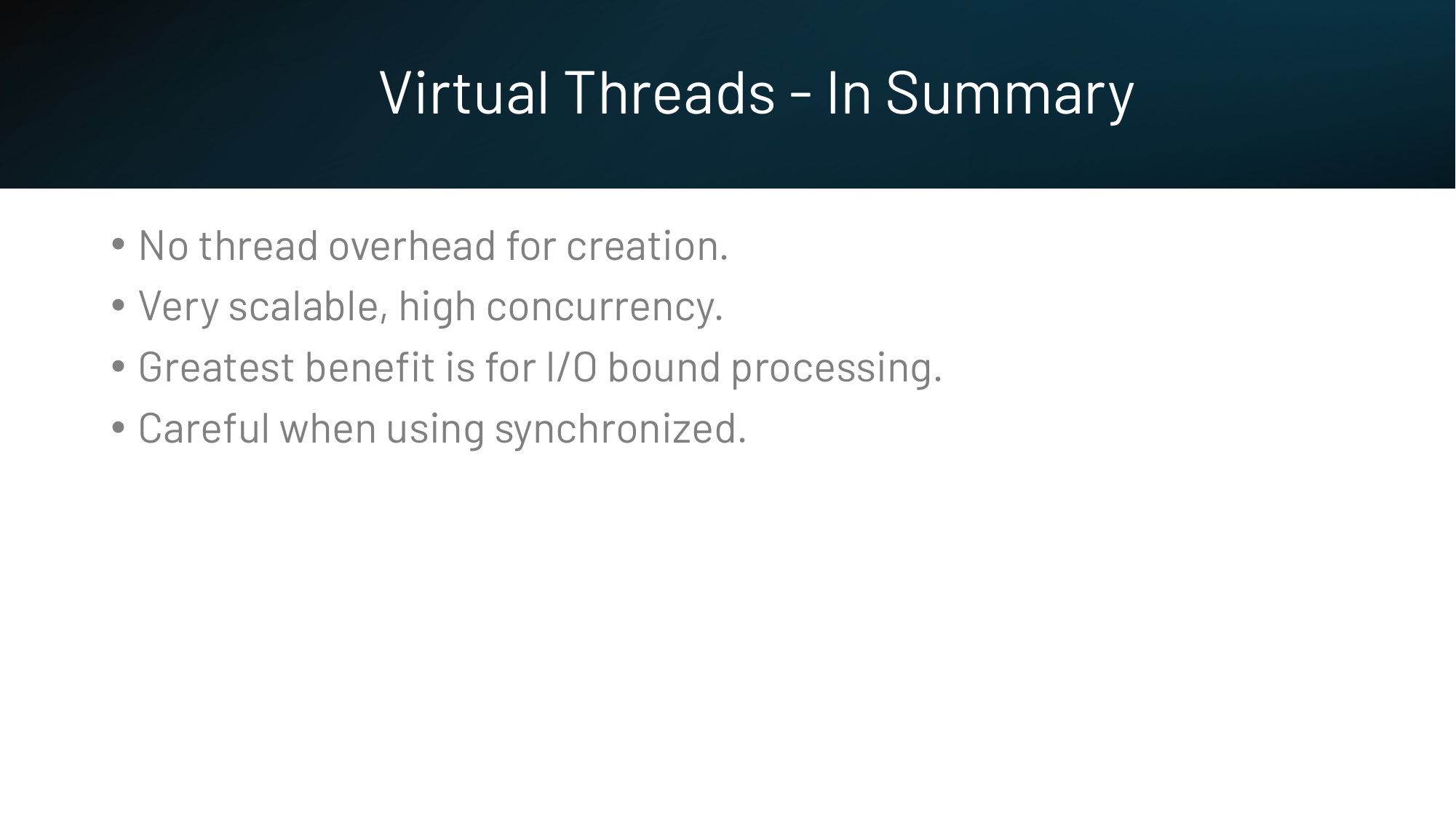

Virtual Threads - In Summary
No thread overhead for creation.
Very scalable, high concurrency.
Greatest benefit is for I/O bound processing.
Careful when using synchronized.